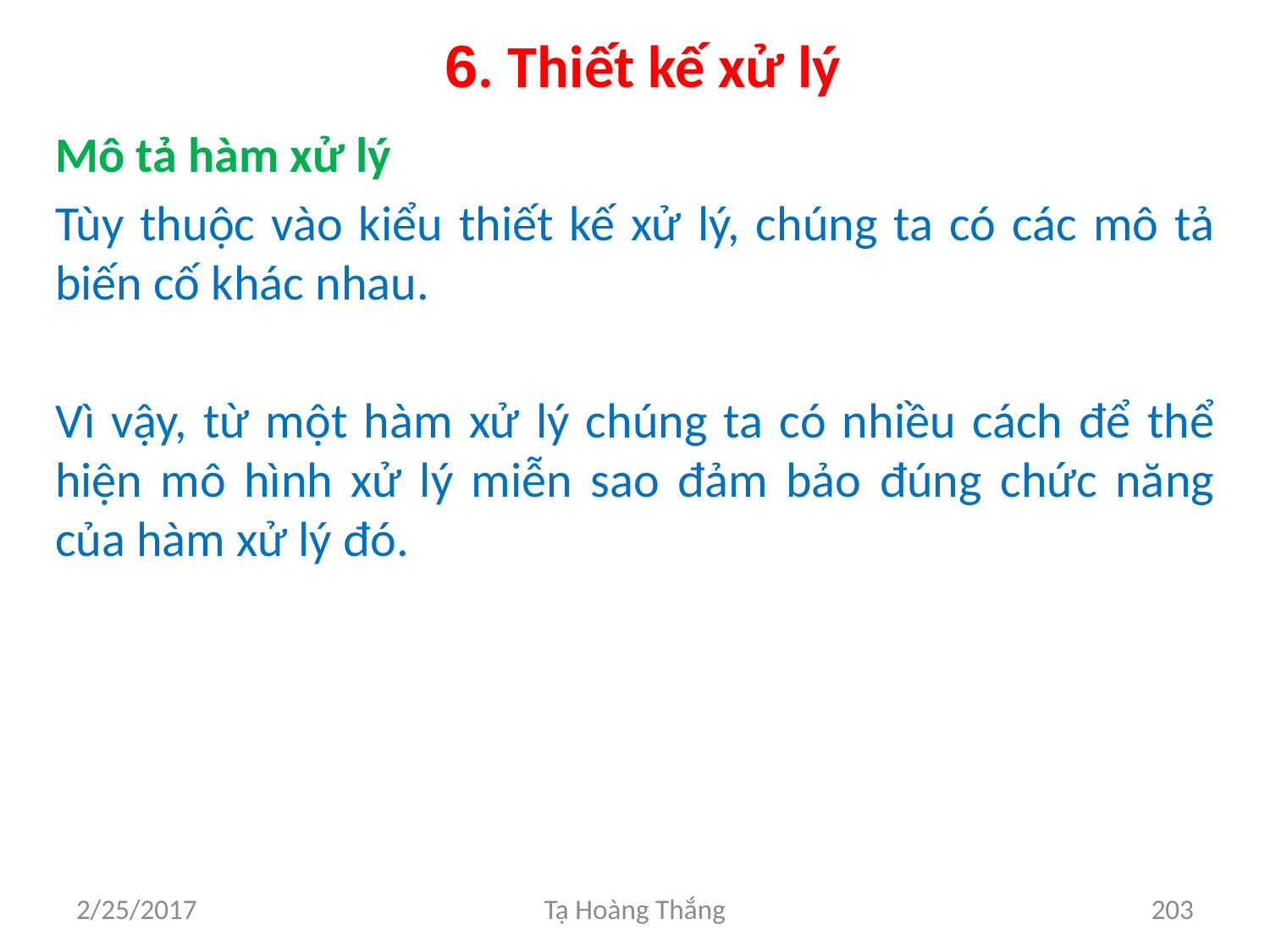

# 6. Thiết kế xử lý
Mô tả hàm xử lý
Tùy thuộc vào kiểu thiết kế xử lý, chúng ta có các mô tả biến cố khác nhau.

Vì vậy, từ một hàm xử lý chúng ta có nhiều cách để thể hiện mô hình xử lý miễn sao đảm bảo đúng chức năng của hàm xử lý đó.

2/25/2017
Tạ Hoàng Thắng
203